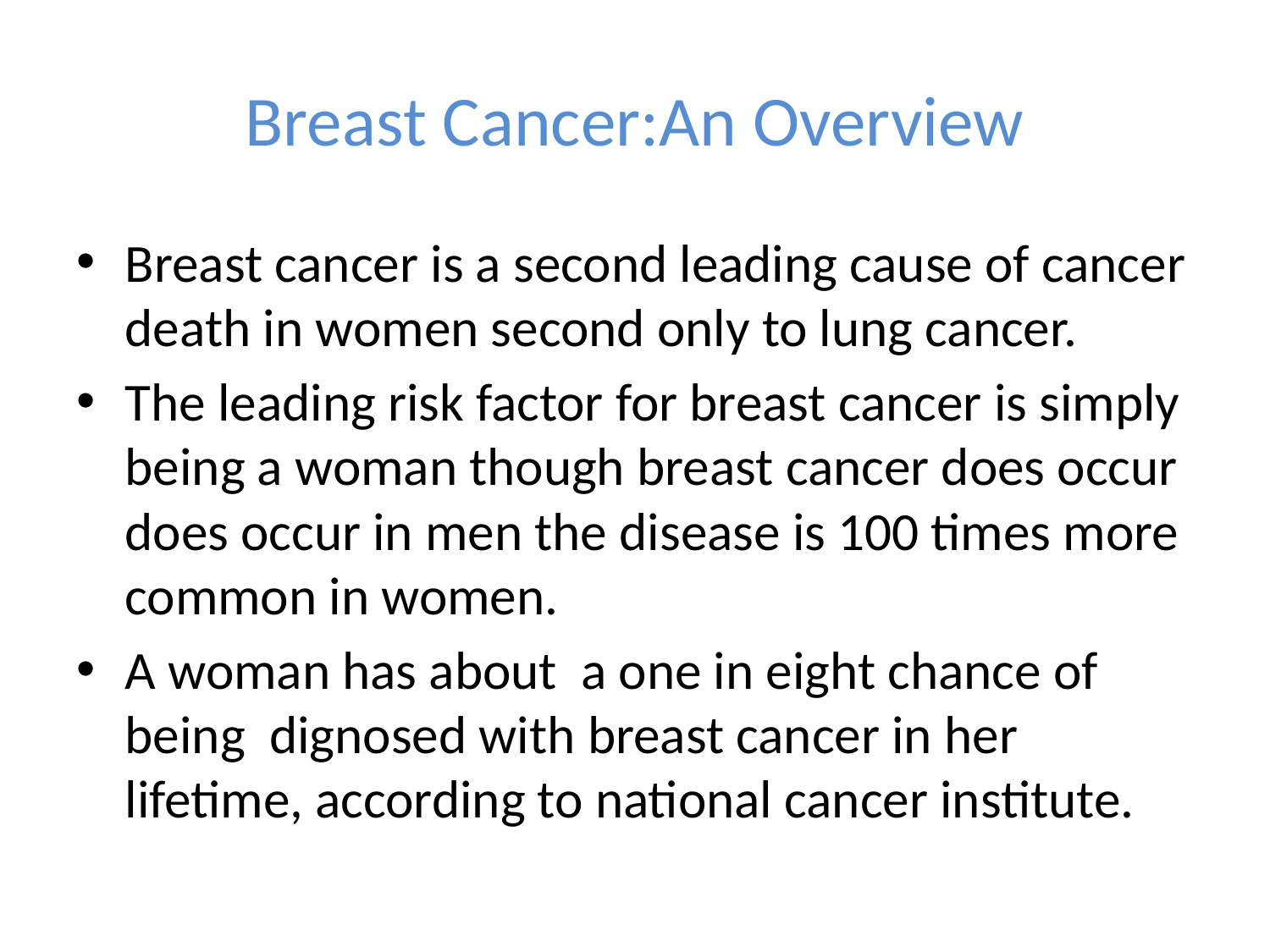

# Breast Cancer:An Overview
Breast cancer is a second leading cause of cancer death in women second only to lung cancer.
The leading risk factor for breast cancer is simply being a woman though breast cancer does occur does occur in men the disease is 100 times more common in women.
A woman has about  a one in eight chance of being  dignosed with breast cancer in her lifetime, according to national cancer institute.